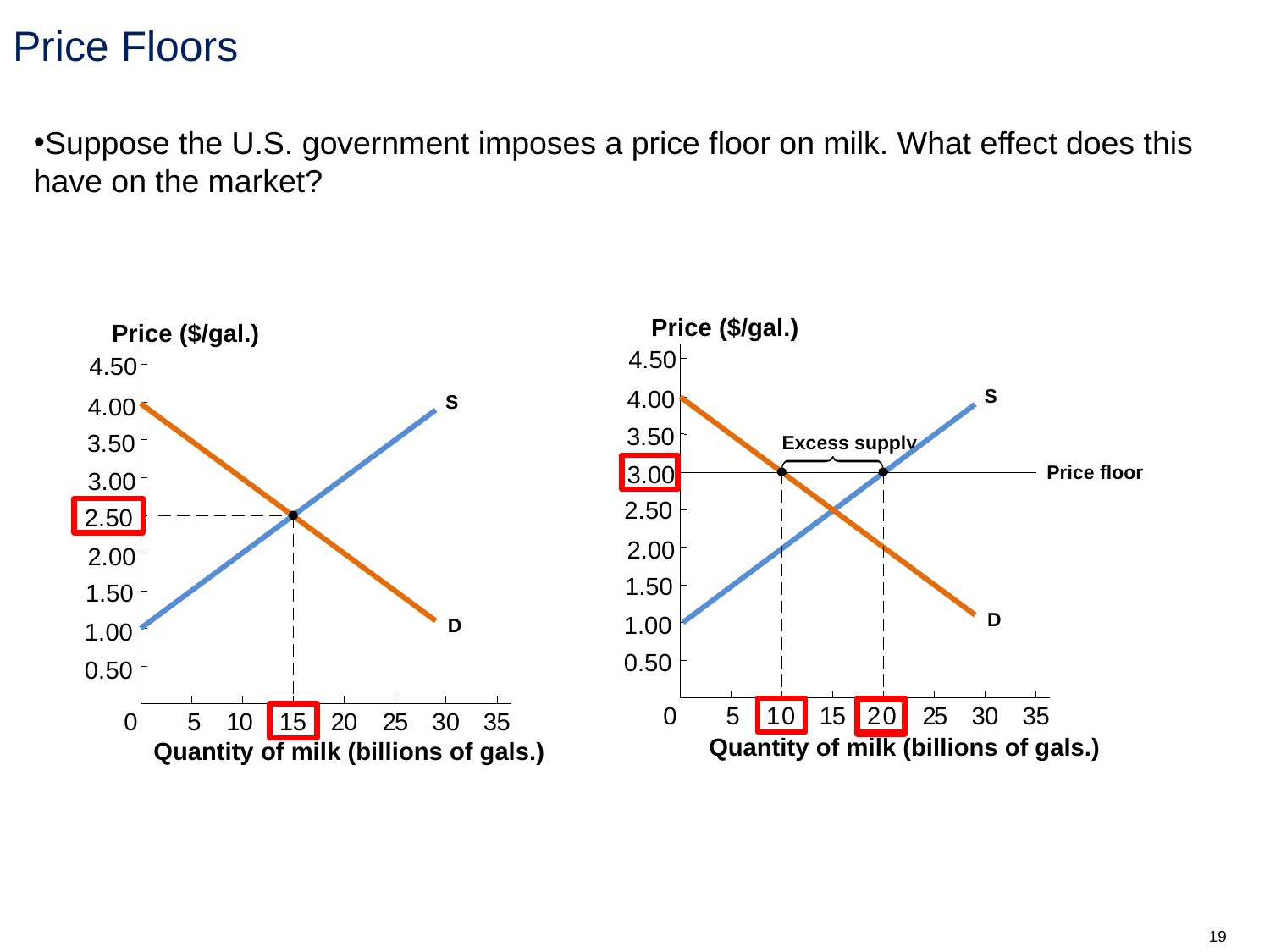

# Price Floors
Suppose the U.S. government imposes a price floor on milk. What effect does this have on the market?

Price ($/gal.)
Price ($/gal.)
4.50

4.50

4.00
S
S
4.00

3.50
3.50
Excess supply

3.00
Price floor
3.00

2.50

2.50

2.00

2.00

1.50

1.50

D

1.00
D
1.00

0.50
0.50

0
5
1
0
1
5
2
0
2
5
3
0
3
5

0
5
1
0
1
5
2
0
2
5
3
0
3
5
Quantity of milk (billions of gals.)
Quantity of milk (billions of gals.)